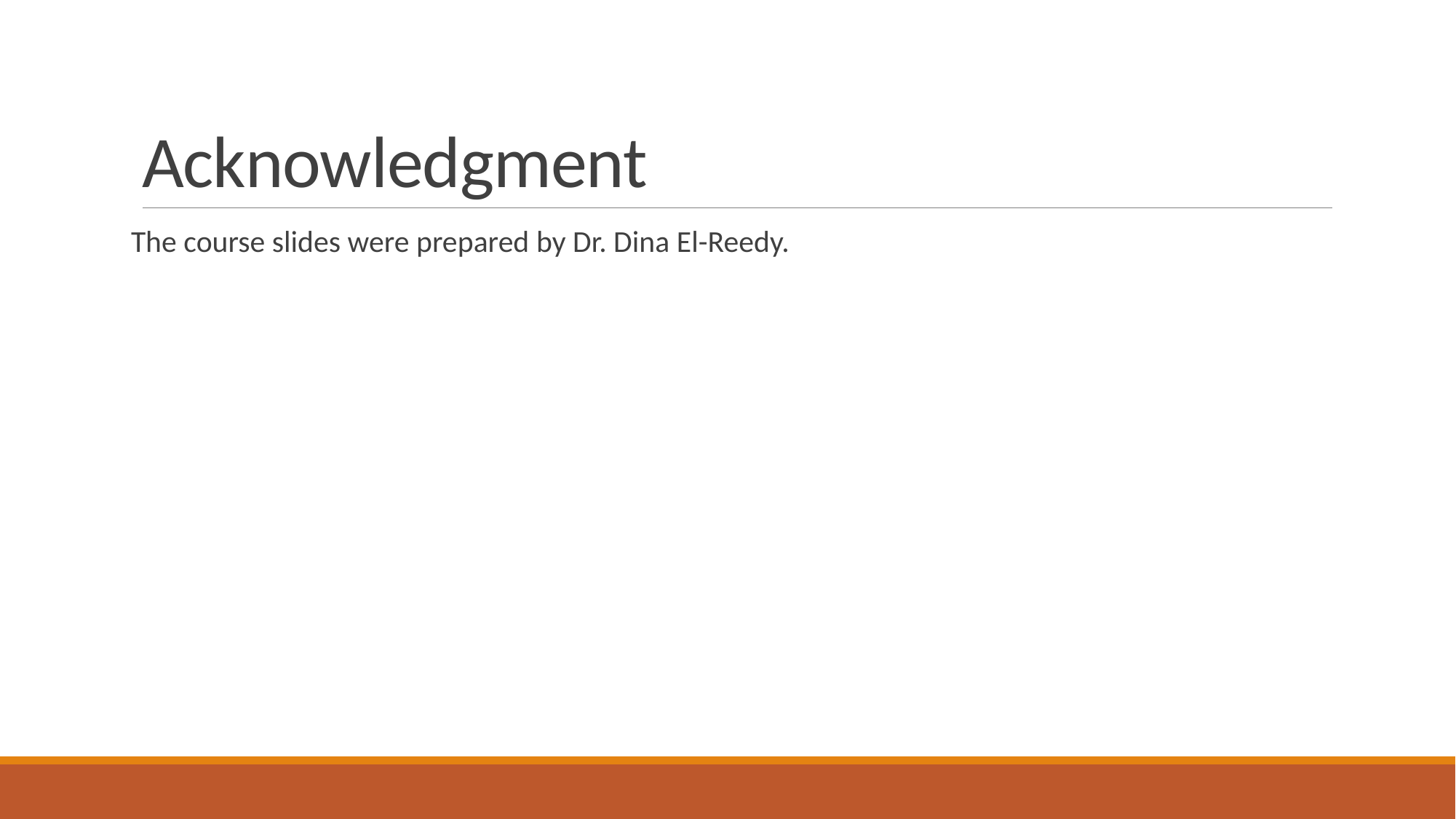

# Acknowledgment
The course slides were prepared by Dr. Dina El-Reedy.